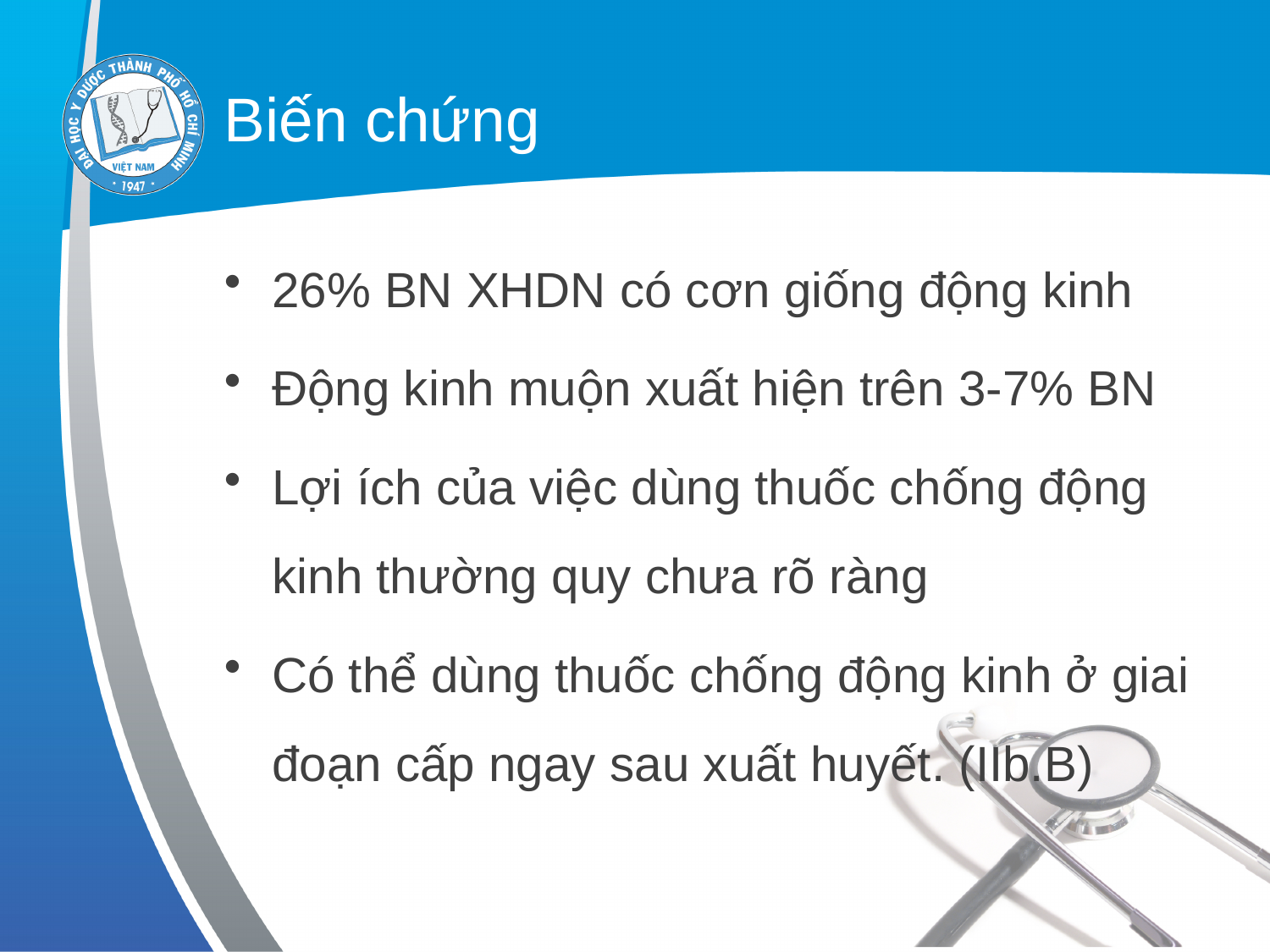

# Biến chứng
26% BN XHDN có cơn giống động kinh
Động kinh muộn xuất hiện trên 3-7% BN
Lợi ích của việc dùng thuốc chống động kinh thường quy chưa rõ ràng
Có thể dùng thuốc chống động kinh ở giai đoạn cấp ngay sau xuất huyết. (IIb.B)